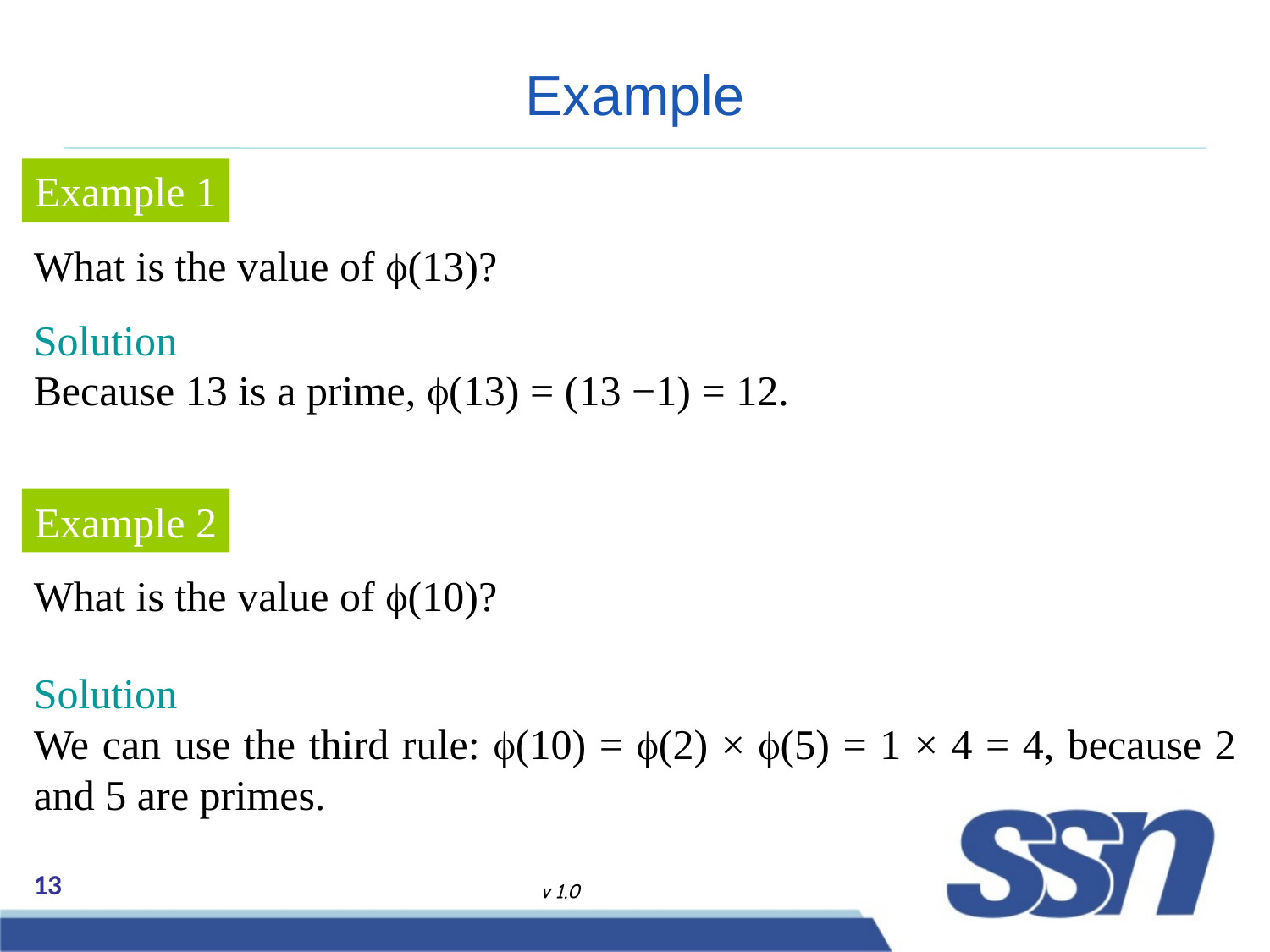

# Example
Example 1
What is the value of φ(13)?
Solution
Because 13 is a prime, φ(13) = (13 −1) = 12.
Example 2
What is the value of φ(10)?
Solution
We can use the third rule: φ(10) = φ(2) × φ(5) = 1 × 4 = 4, because 2 and 5 are primes.